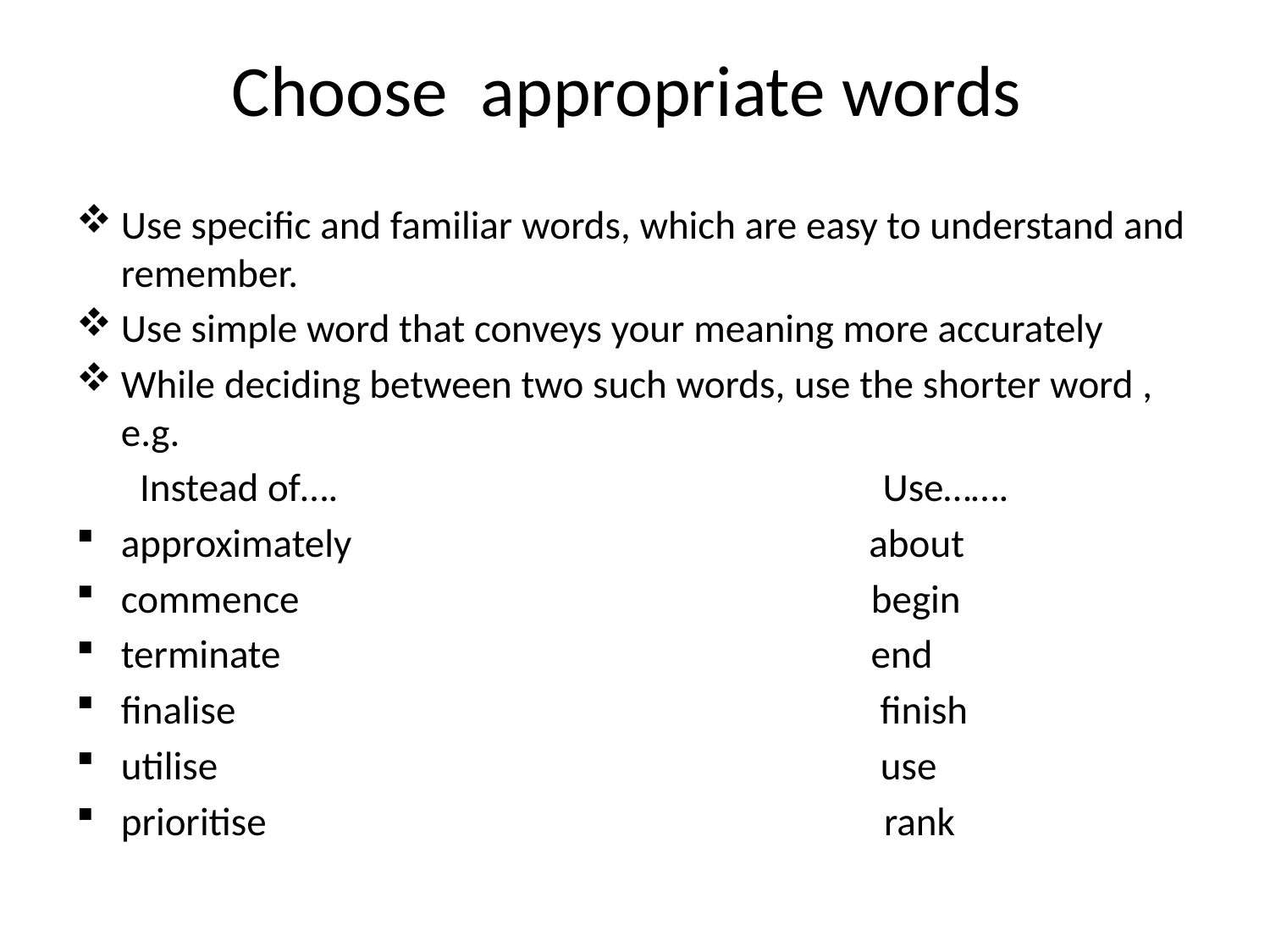

# Choose  appropriate words

Use specific and familiar words, which are easy to understand and remember.
Use simple word that conveys your meaning more accurately
While deciding between two such words, use the shorter word , e.g.
       Instead of….                                                            Use…….
approximately                                                         about
commence                                                               begin
terminate                                                                 end
finalise                                                                       finish
utilise                                                                         use
prioritise                                                                    rank